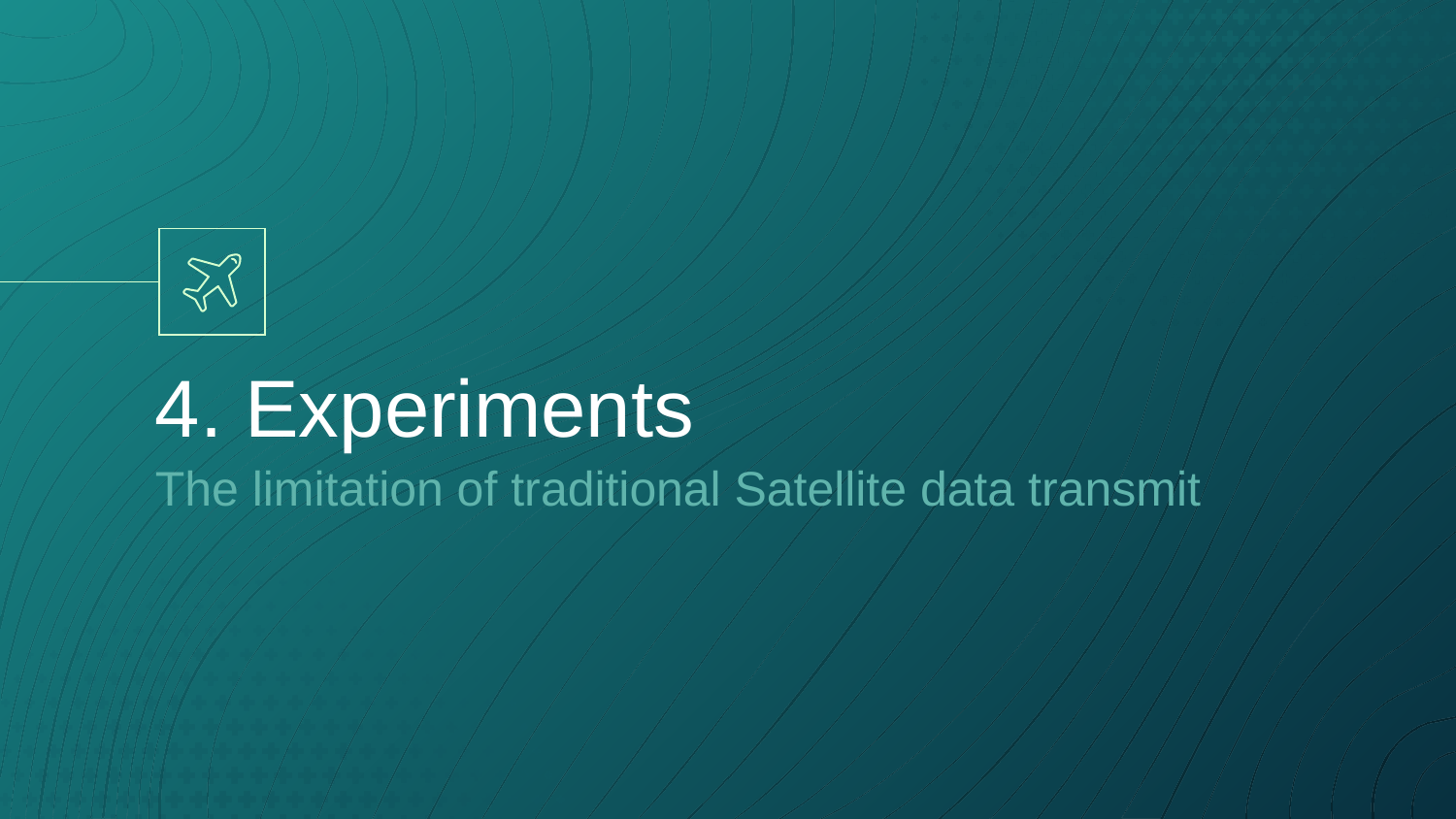

# 4. Experiments
The limitation of traditional Satellite data transmit